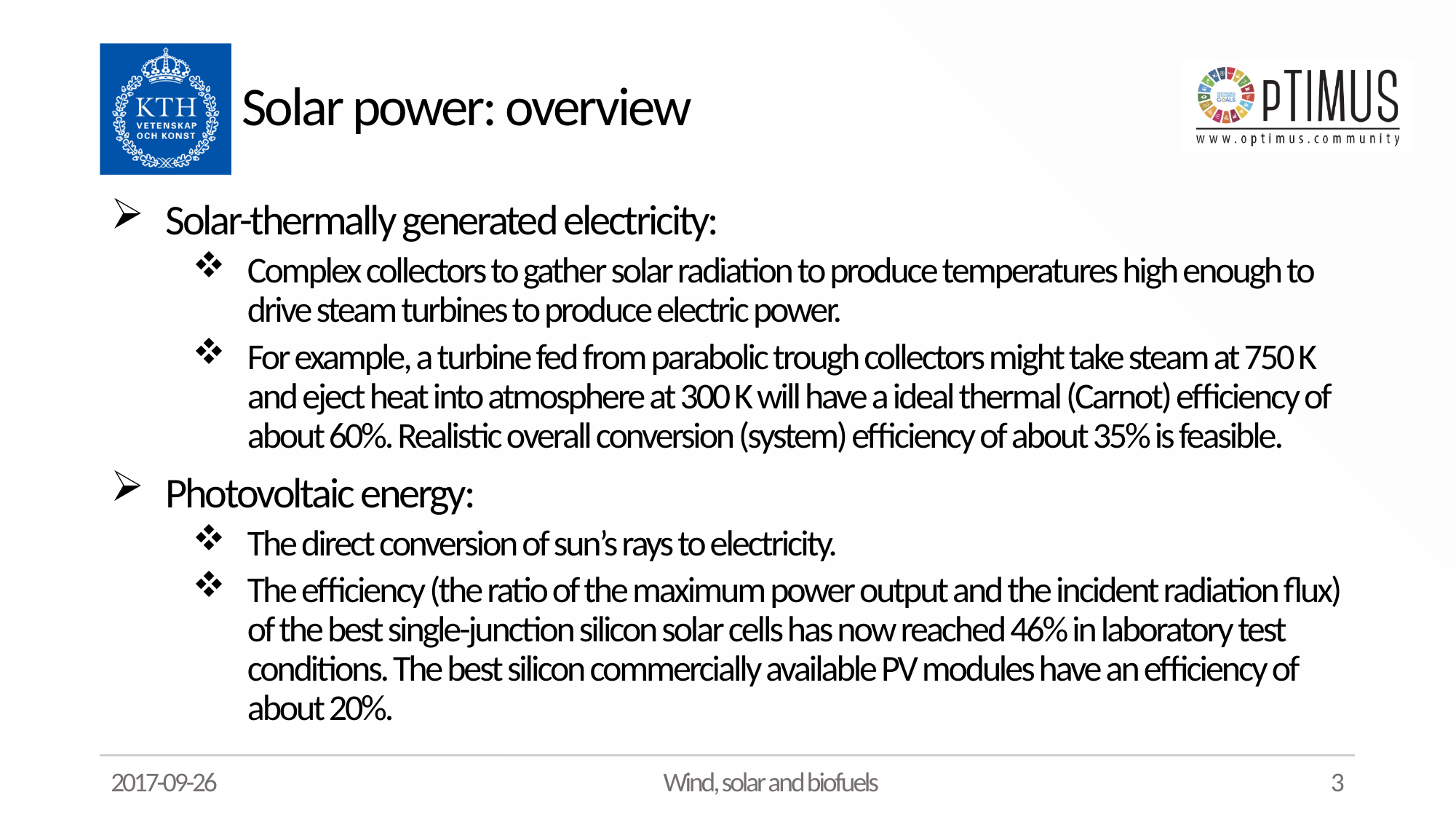

# Solar power: overview
Solar-thermally generated electricity:
Complex collectors to gather solar radiation to produce temperatures high enough to drive steam turbines to produce electric power.
For example, a turbine fed from parabolic trough collectors might take steam at 750 K and eject heat into atmosphere at 300 K will have a ideal thermal (Carnot) efficiency of about 60%. Realistic overall conversion (system) efficiency of about 35% is feasible.
Photovoltaic energy:
The direct conversion of sun’s rays to electricity.
The efficiency (the ratio of the maximum power output and the incident radiation flux) of the best single-junction silicon solar cells has now reached 46% in laboratory test conditions. The best silicon commercially available PV modules have an efficiency of about 20%.
2017-09-26
Wind, solar and biofuels
3